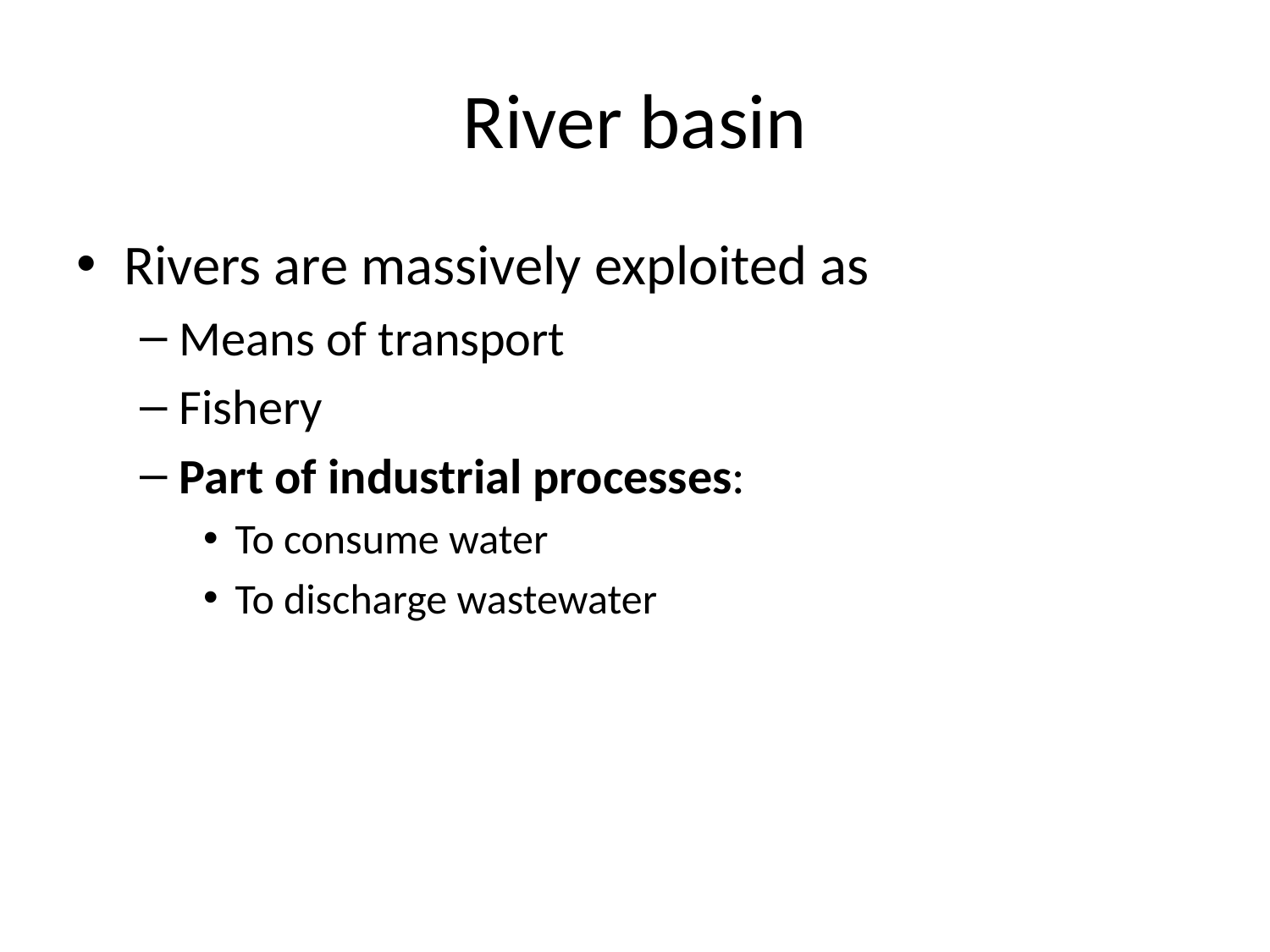

# River basin
Rivers are massively exploited as
Means of transport
Fishery
Part of industrial processes:
To consume water
To discharge wastewater